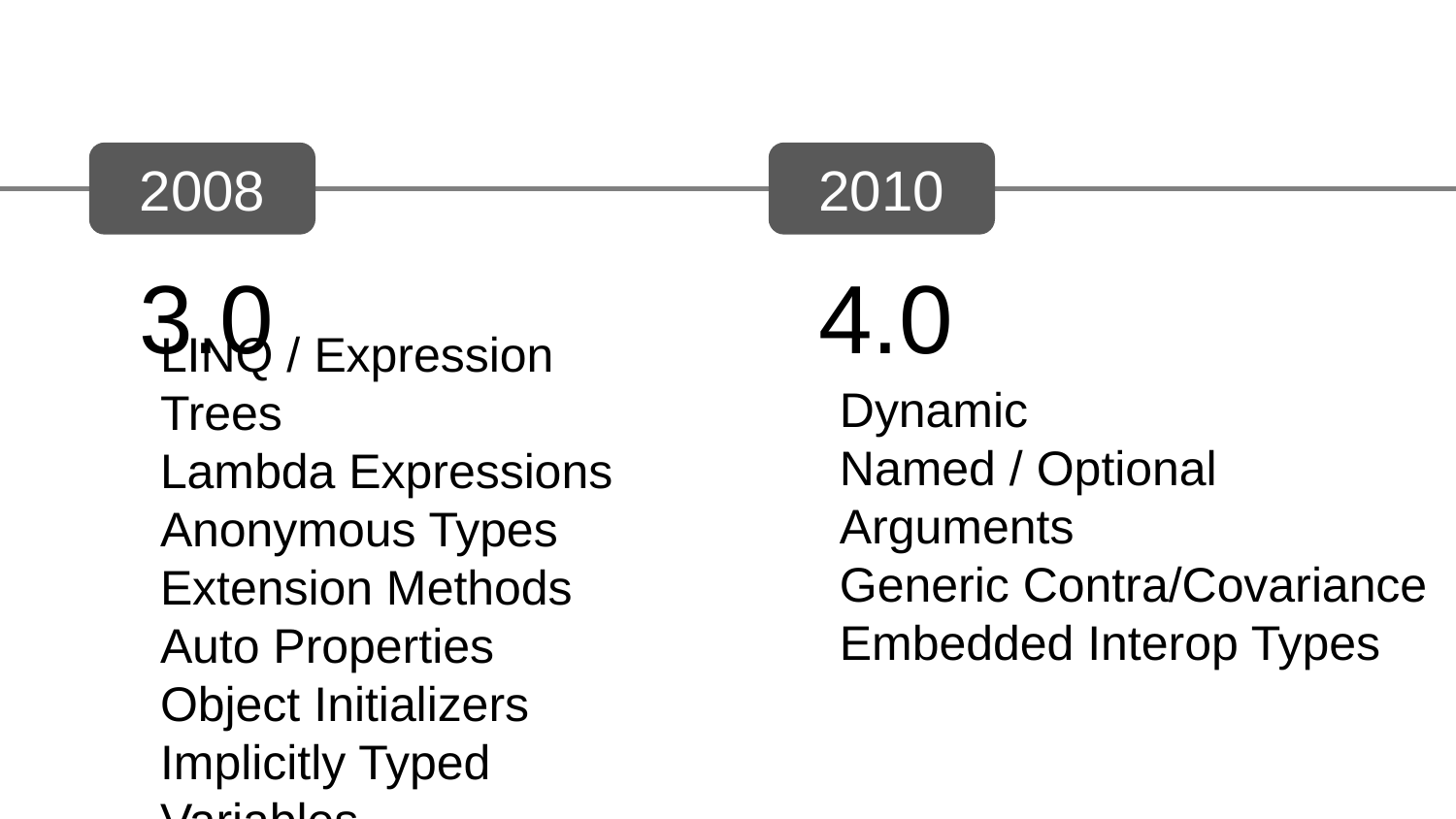

2008
2010
3.0
LINQ / Expression Trees
Lambda Expressions
Anonymous Types
Extension Methods
Auto Properties
Object Initializers
Implicitly Typed Variables
4.0
Dynamic
Named / Optional Arguments
Generic Contra/Covariance
Embedded Interop Types